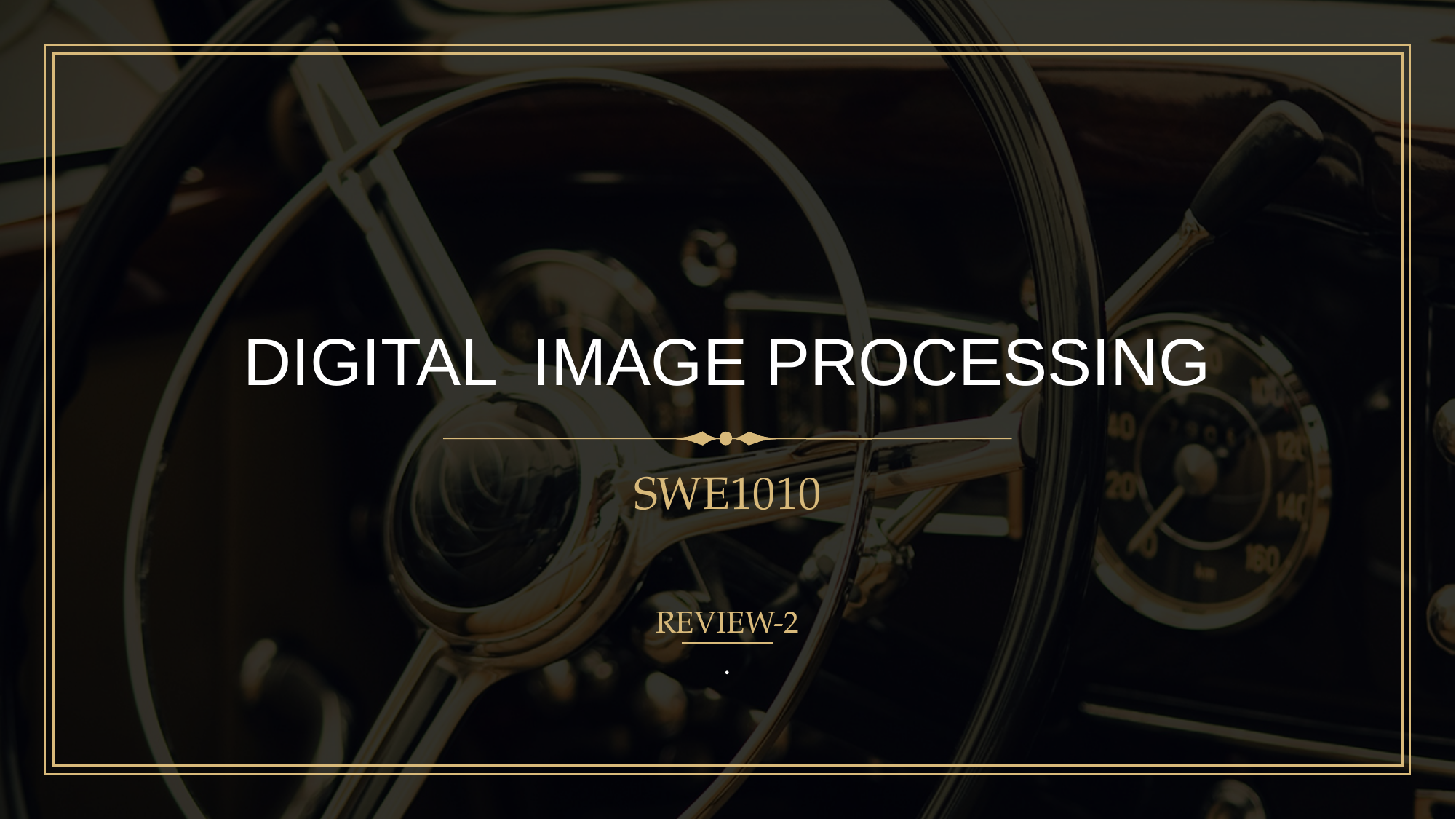

# DIGITAL  IMAGE PROCESSING
SWE1010
REVIEW-2
.